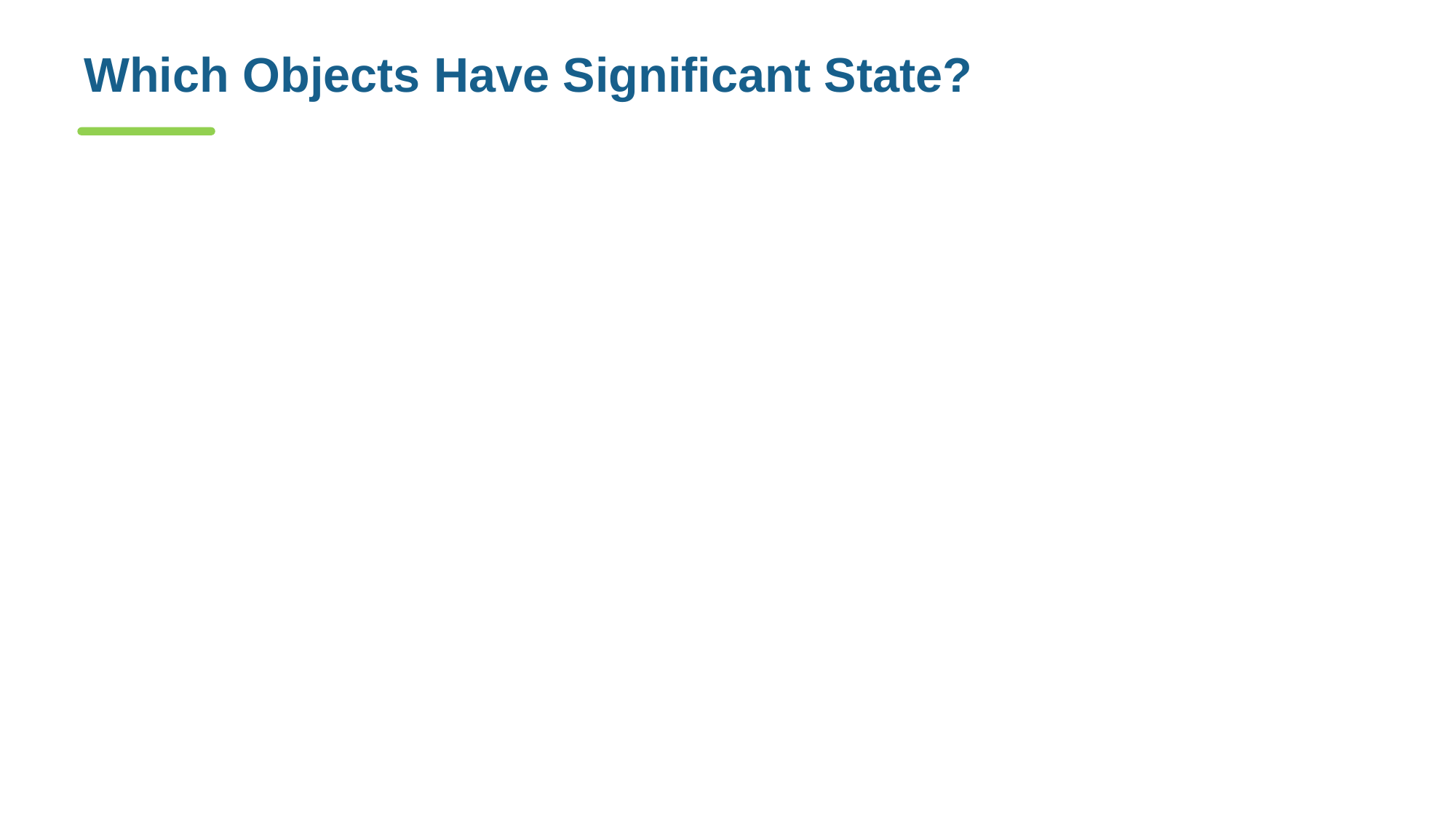

# Which Objects Have Significant State?
Objects whose role is clarified by state transitions
Complex use cases that are state-controlled
It is not necessary to model objects such as:
Objects with straightforward mapping to implementation
Objects that are not state-controlled
Objects with only one computational state
139